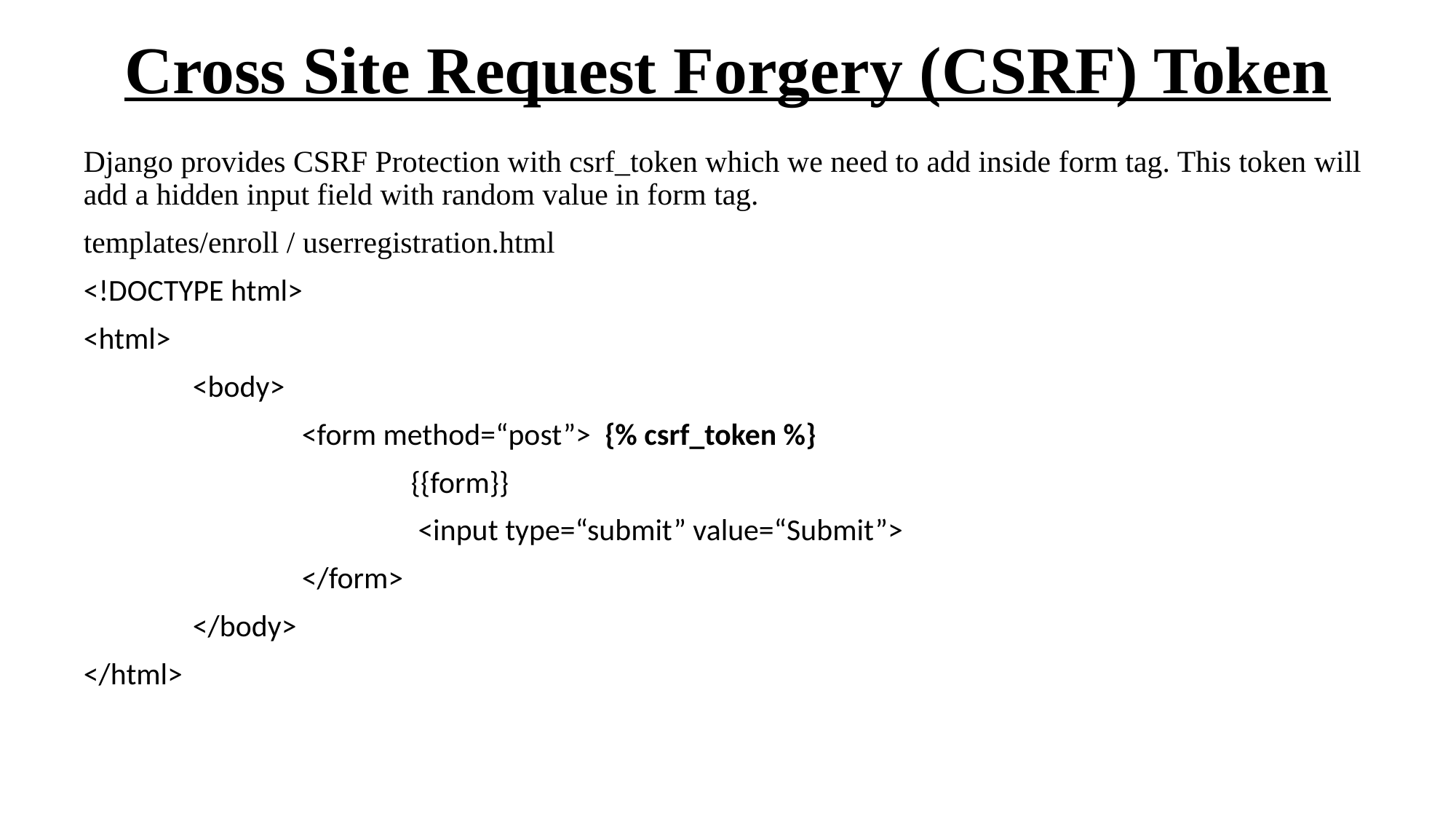

# Cross Site Request Forgery (CSRF) Token
Django provides CSRF Protection with csrf_token which we need to add inside form tag. This token will add a hidden input field with random value in form tag.
templates/enroll / userregistration.html
<!DOCTYPE html>
<html>
	<body>
		<form method=“post”>  {% csrf_token %}
			{{form}}
			 <input type=“submit” value=“Submit”>
		</form>
	</body>
</html>